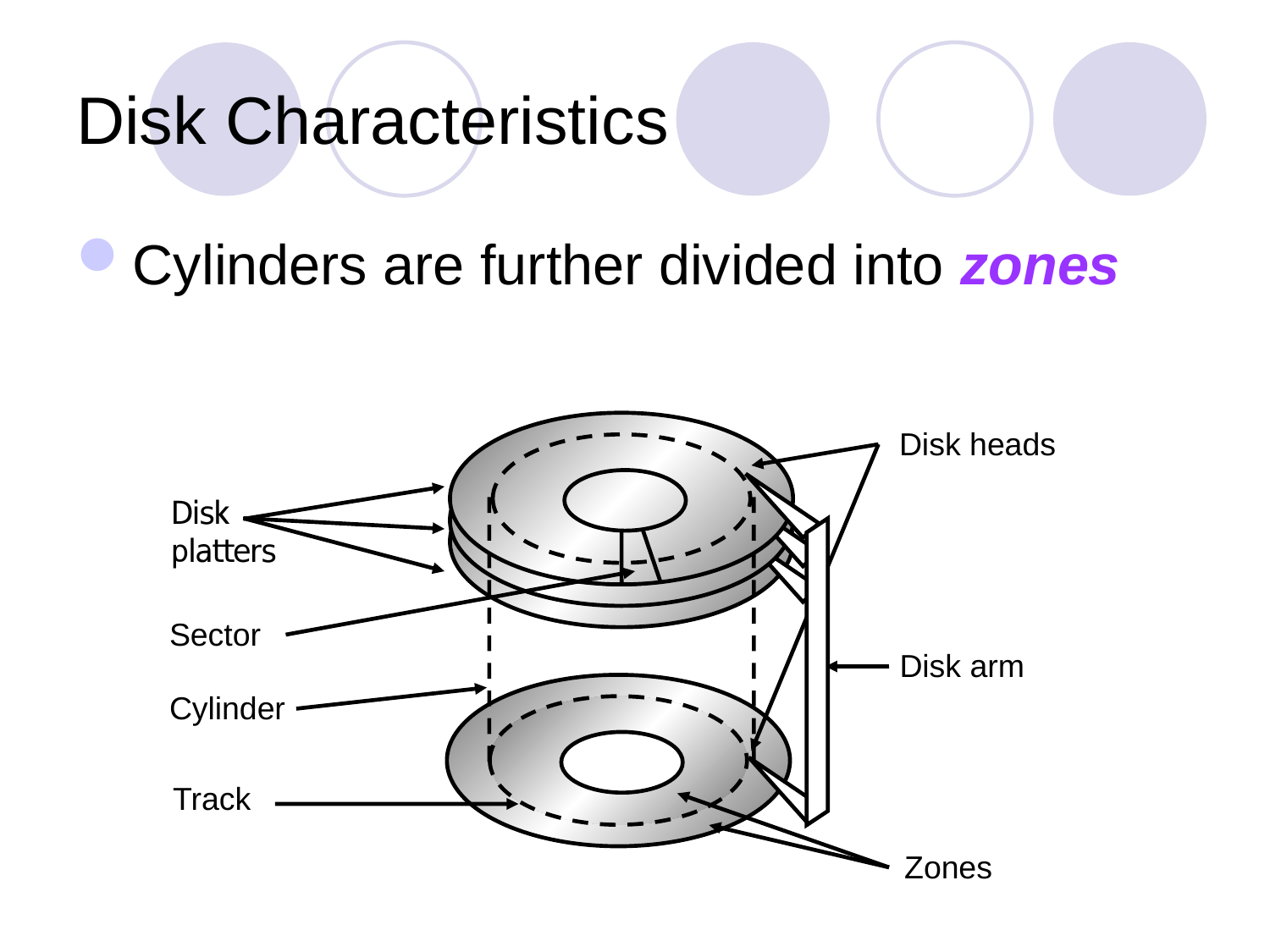

# Disk Characteristics
Cylinders are further divided into zones

Disk heads

Disk arm

Disk platters

Sector
Track

Cylinder

Zones